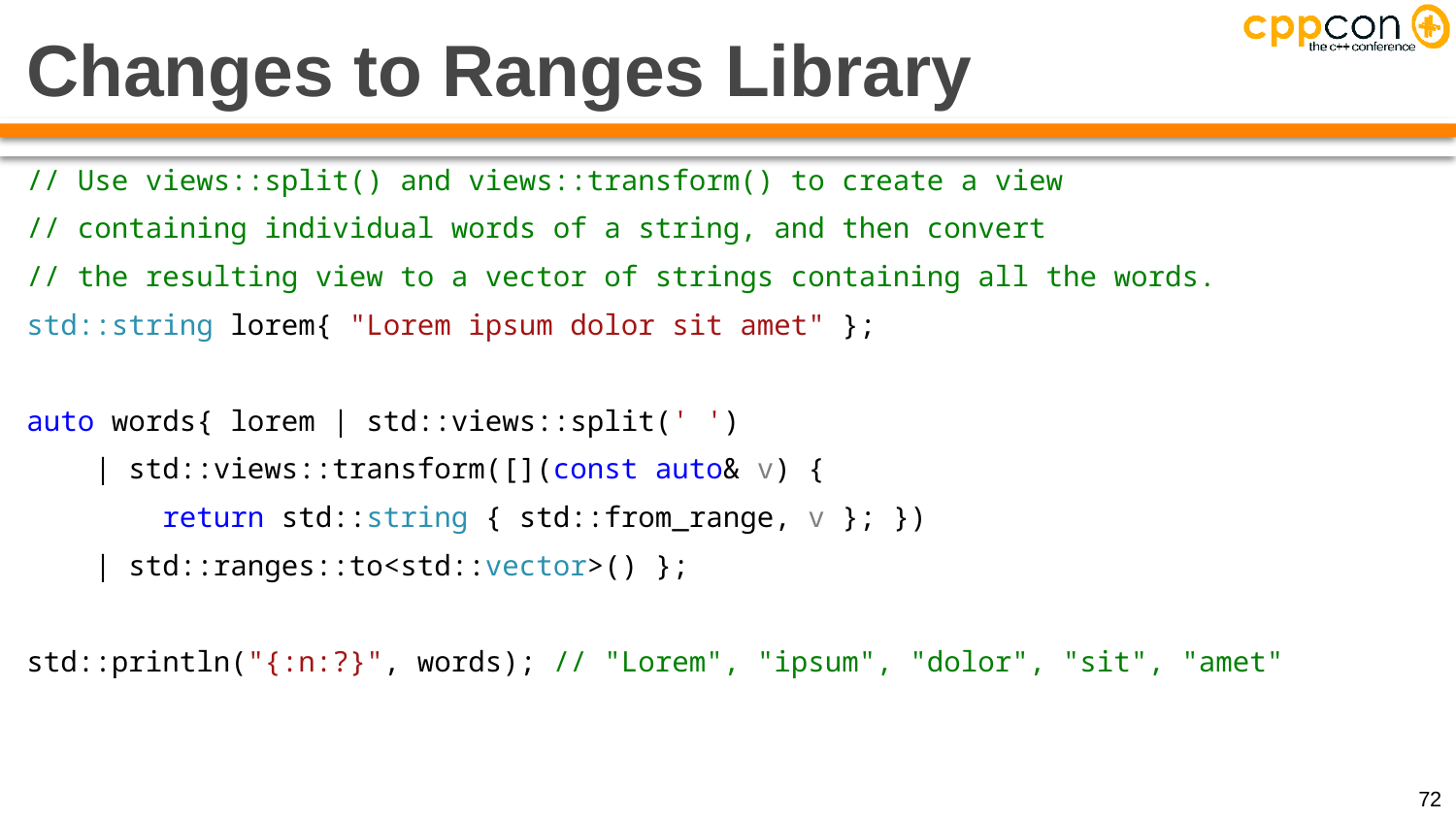

# Changes to Ranges Library
// Use views::split() and views::transform() to create a view
// containing individual words of a string, and then convert
// the resulting view to a vector of strings containing all the words.
std::string lorem{ "Lorem ipsum dolor sit amet" };

auto words{ lorem | std::views::split(' ')
    | std::views::transform([](const auto& v) {
        return std::string { std::from_range, v }; })
    | std::ranges::to<std::vector>() };

std::println("{:n:?}", words); // "Lorem", "ipsum", "dolor", "sit", "amet"